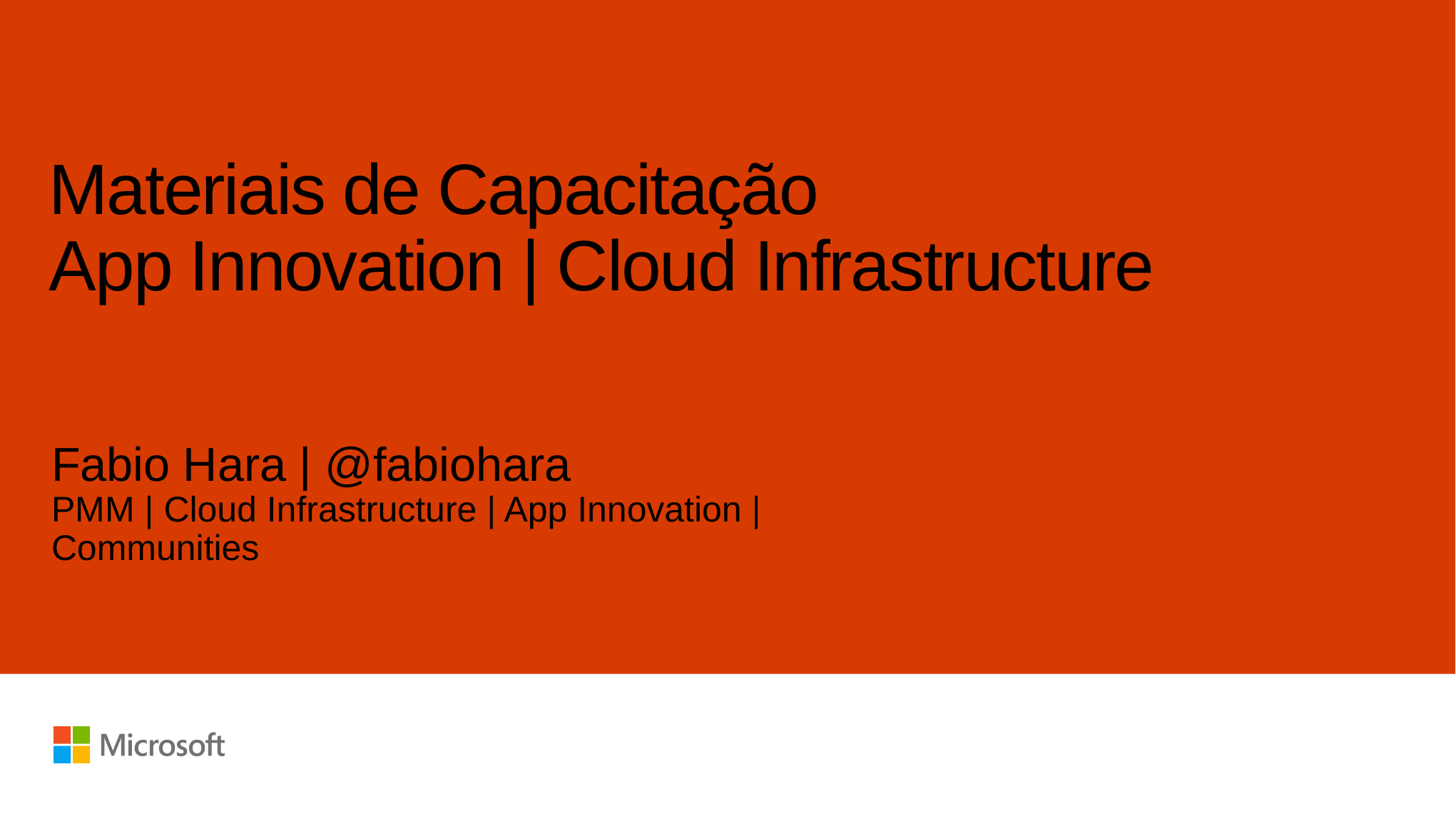

# Materiais de Capacitação App Innovation | Cloud Infrastructure
Fabio Hara | @fabiohara
PMM | Cloud Infrastructure | App Innovation | Communities